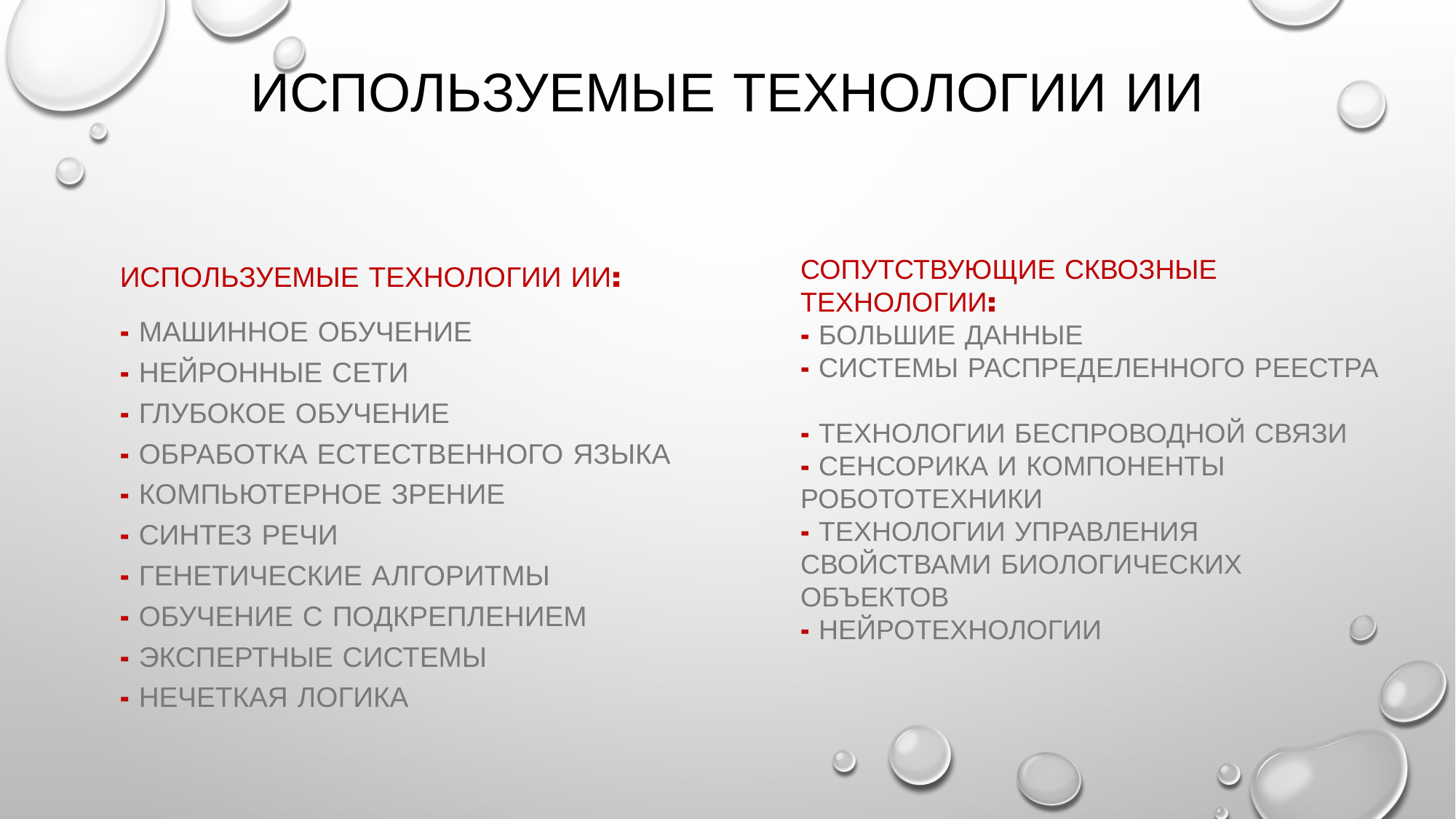

# Используемые технологии ии
Используемые технологии ИИ:
- Машинное обучение
- Нейронные сети
- Глубокое обучение
- Обработка естественного языка
- Компьютерное зрение
- Синтез речи
- Генетические алгоритмы
- Обучение с подкреплением
- Экспертные системы
- Нечеткая логика
СОПУТСТВУЮЩИЕ СКВОЗНЫЕ ТЕХНОЛОГИИ:
- БОЛЬШИЕ ДАННЫЕ
- СИСТЕМЫ РАСПРЕДЕЛЕННОГО РЕЕСТРА
- ТЕХНОЛОГИИ БЕСПРОВОДНОЙ СВЯЗИ
- СЕНСОРИКА И КОМПОНЕНТЫ РОБОТОТЕХНИКИ
- ТЕХНОЛОГИИ УПРАВЛЕНИЯ СВОЙСТВАМИ БИОЛОГИЧЕСКИХ ОБЪЕКТОВ
- НЕЙРОТЕХНОЛОГИИ